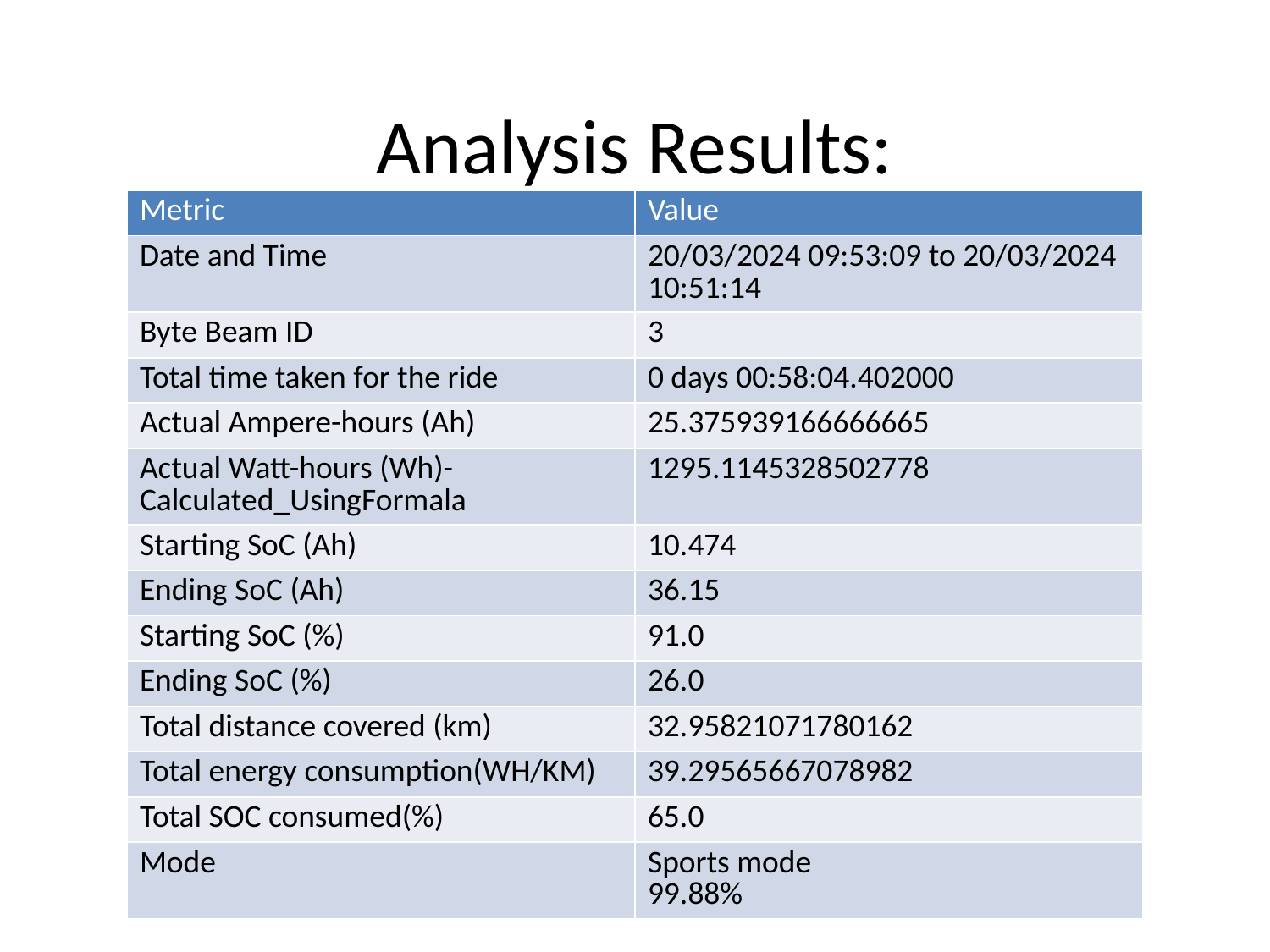

# Analysis Results:
| Metric | Value |
| --- | --- |
| Date and Time | 20/03/2024 09:53:09 to 20/03/2024 10:51:14 |
| Byte Beam ID | 3 |
| Total time taken for the ride | 0 days 00:58:04.402000 |
| Actual Ampere-hours (Ah) | 25.375939166666665 |
| Actual Watt-hours (Wh)- Calculated\_UsingFormala | 1295.1145328502778 |
| Starting SoC (Ah) | 10.474 |
| Ending SoC (Ah) | 36.15 |
| Starting SoC (%) | 91.0 |
| Ending SoC (%) | 26.0 |
| Total distance covered (km) | 32.95821071780162 |
| Total energy consumption(WH/KM) | 39.29565667078982 |
| Total SOC consumed(%) | 65.0 |
| Mode | Sports mode 99.88% |